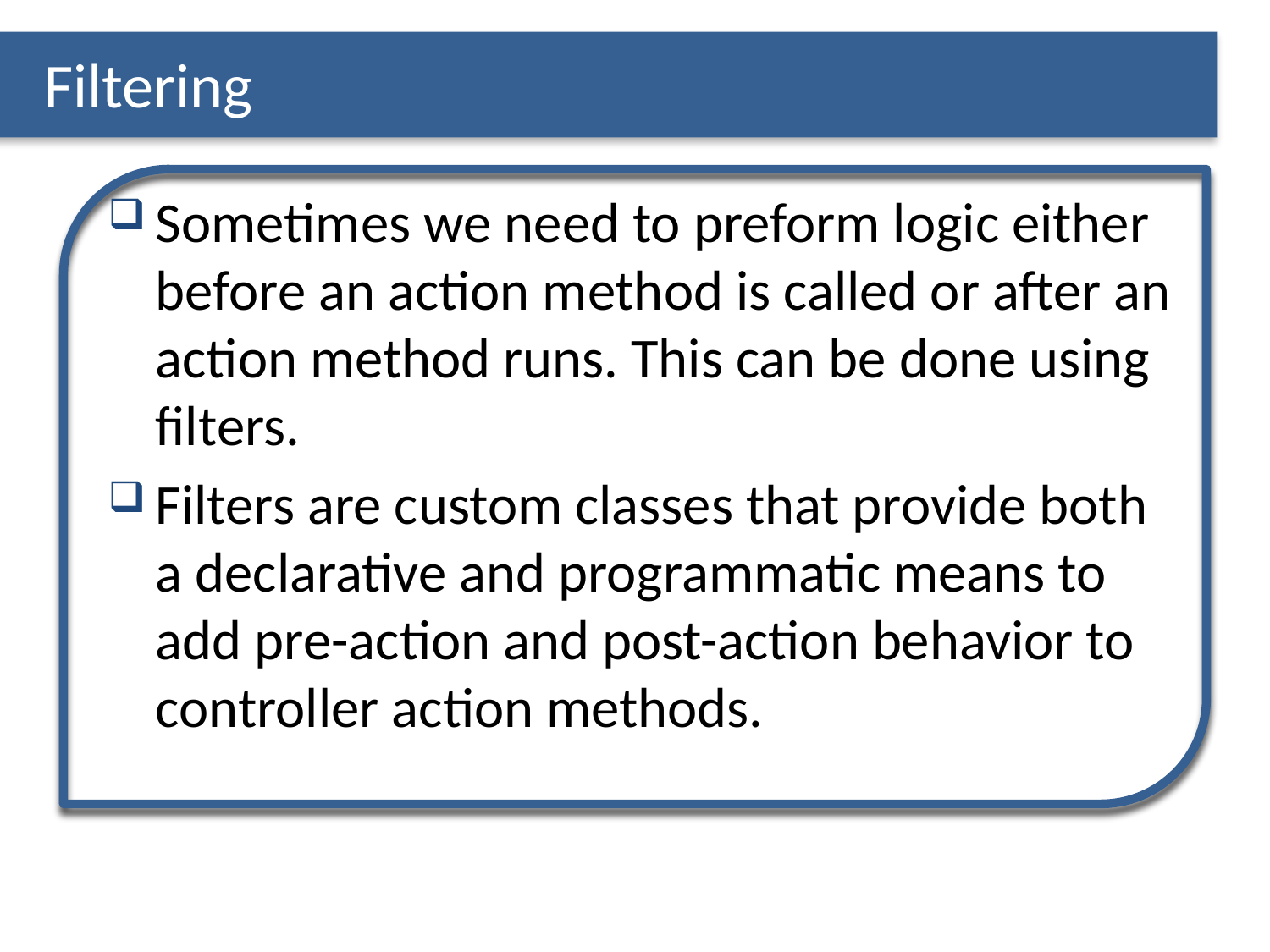

# Filtering
Sometimes we need to preform logic either before an action method is called or after an action method runs. This can be done using filters.
Filters are custom classes that provide both a declarative and programmatic means to add pre-action and post-action behavior to controller action methods.